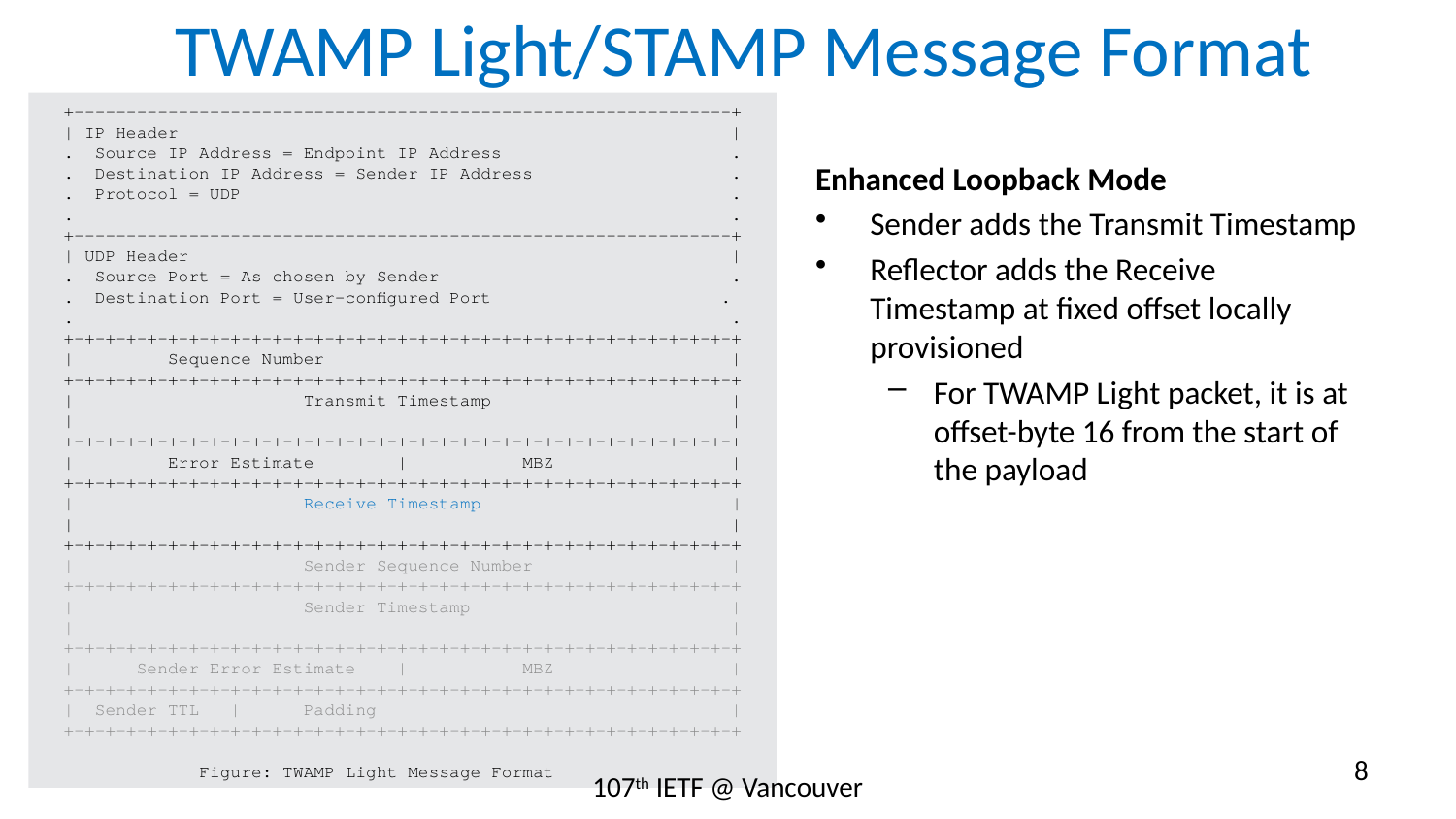

# TWAMP Light/STAMP Message Format
  +---------------------------------------------------------------+
  | IP Header                                                     |
  .  Source IP Address = Endpoint IP Address                      .
  .  Destination IP Address = Sender IP Address                   .
  .  Protocol = UDP                                               .
  .                                                               .
  +---------------------------------------------------------------+
  | UDP Header                                                    |
  .  Source Port = As chosen by Sender                            .
  .  Destination Port = User-configured Port                      .
  .                                                               .
  +-+-+-+-+-+-+-+-+-+-+-+-+-+-+-+-+-+-+-+-+-+-+-+-+-+-+-+-+-+-+-+-+
  |         Sequence Number                                       |
  +-+-+-+-+-+-+-+-+-+-+-+-+-+-+-+-+-+-+-+-+-+-+-+-+-+-+-+-+-+-+-+-+
  |                      Transmit Timestamp                       |
  |                                                               |
  +-+-+-+-+-+-+-+-+-+-+-+-+-+-+-+-+-+-+-+-+-+-+-+-+-+-+-+-+-+-+-+-+
  |         Error Estimate        |           MBZ                 |
  +-+-+-+-+-+-+-+-+-+-+-+-+-+-+-+-+-+-+-+-+-+-+-+-+-+-+-+-+-+-+-+-+
  |                      Receive Timestamp                        |
  |                                                               |
  +-+-+-+-+-+-+-+-+-+-+-+-+-+-+-+-+-+-+-+-+-+-+-+-+-+-+-+-+-+-+-+-+
  |                      Sender Sequence Number                   |
  +-+-+-+-+-+-+-+-+-+-+-+-+-+-+-+-+-+-+-+-+-+-+-+-+-+-+-+-+-+-+-+-+
  |                      Sender Timestamp                         |
  |                                                               |
  +-+-+-+-+-+-+-+-+-+-+-+-+-+-+-+-+-+-+-+-+-+-+-+-+-+-+-+-+-+-+-+-+
  |      Sender Error Estimate    |           MBZ                 |
  +-+-+-+-+-+-+-+-+-+-+-+-+-+-+-+-+-+-+-+-+-+-+-+-+-+-+-+-+-+-+-+-+
  |  Sender TTL   |      Padding                                  |
  +-+-+-+-+-+-+-+-+-+-+-+-+-+-+-+-+-+-+-+-+-+-+-+-+-+-+-+-+-+-+-+-+

               Figure: TWAMP Light Message Format
Enhanced Loopback Mode
Sender adds the Transmit Timestamp
Reflector adds the Receive Timestamp at fixed offset locally provisioned
For TWAMP Light packet, it is at offset-byte 16 from the start of the payload

8
107th IETF @ Vancouver